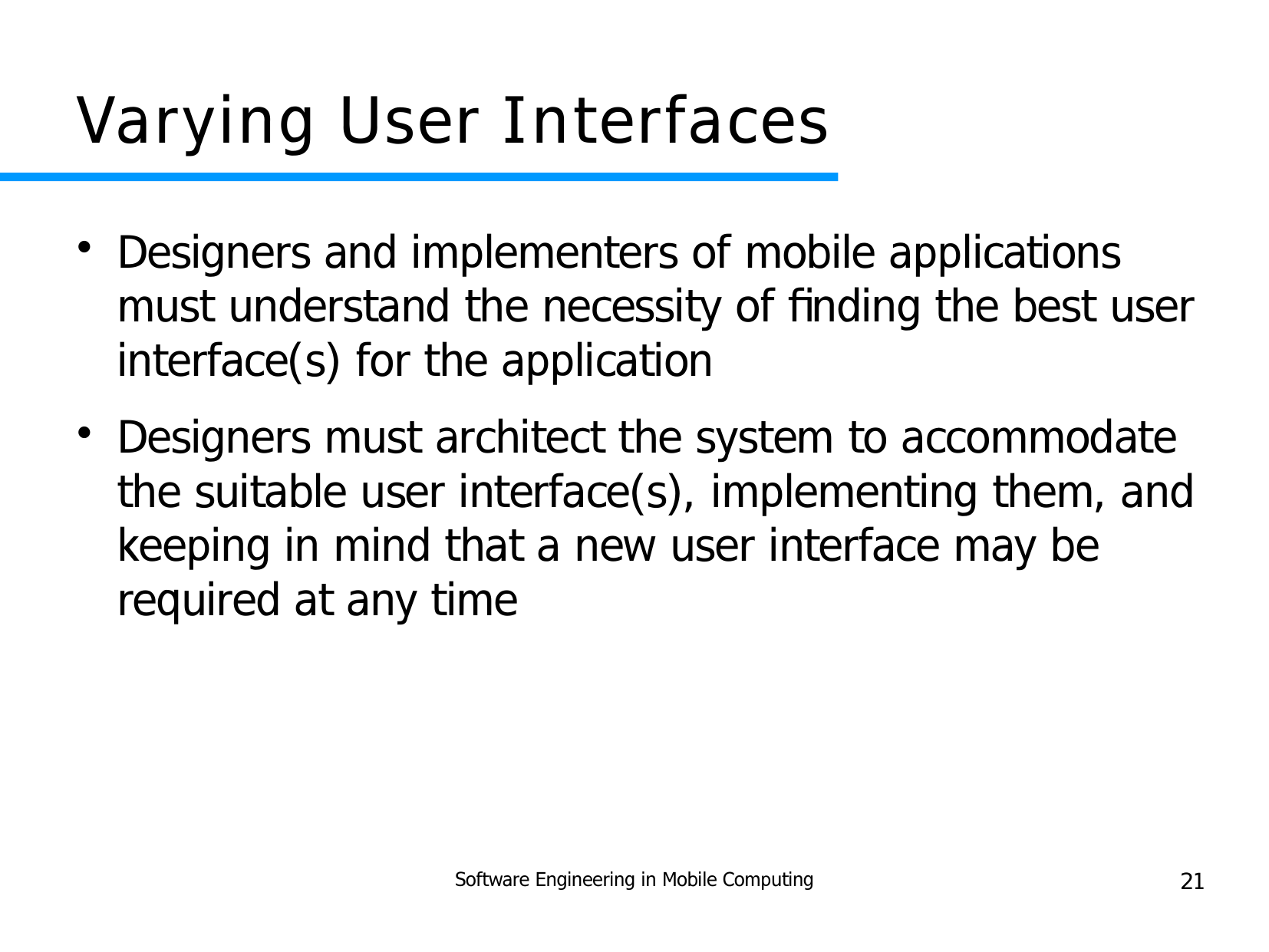

Varying User Interfaces
Designers and implementers of mobile applications must understand the necessity of finding the best user interface(s) for the application
Designers must architect the system to accommodate the suitable user interface(s), implementing them, and keeping in mind that a new user interface may be required at any time
Software Engineering in Mobile Computing
21